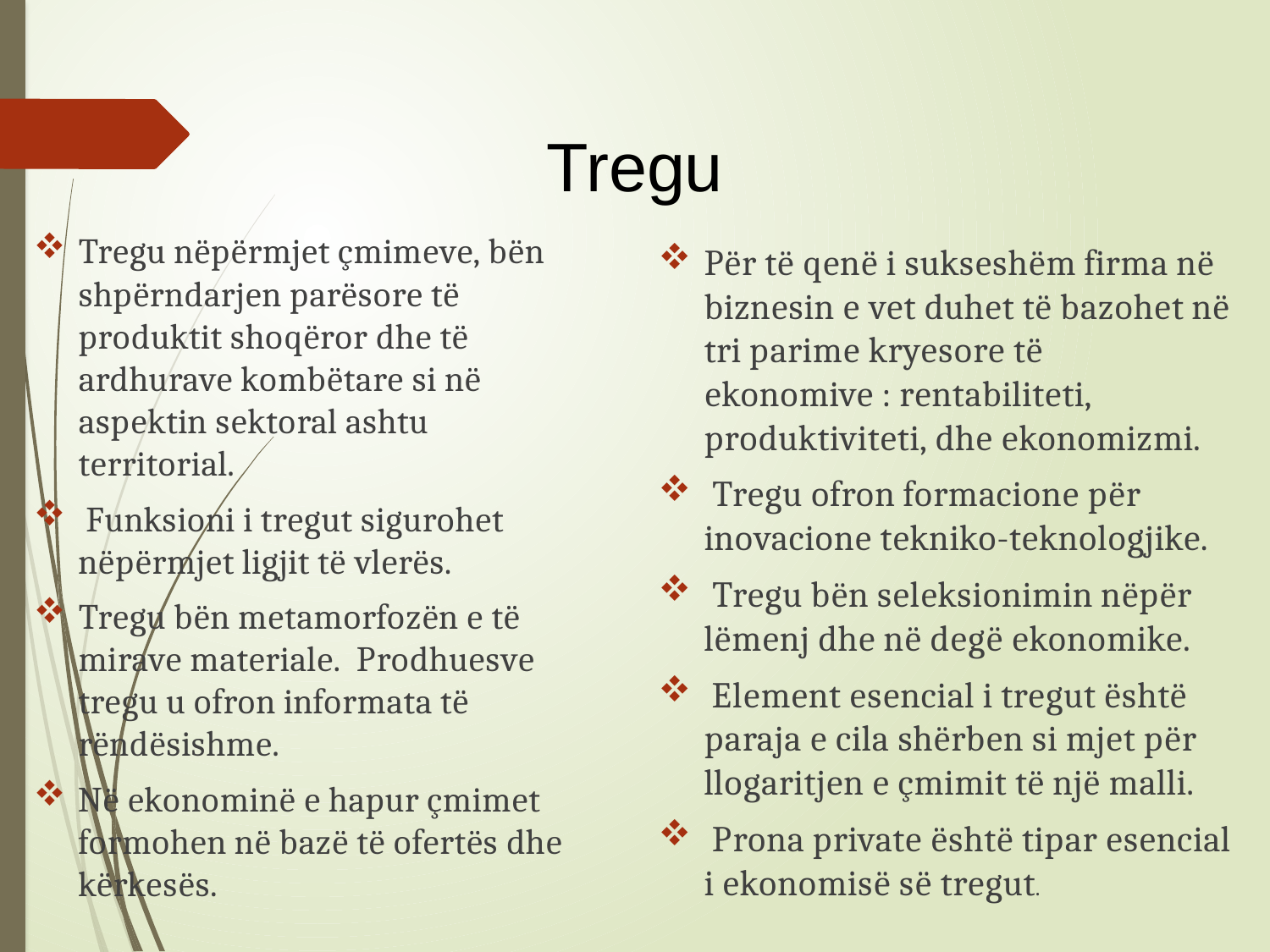

# Tregu
Tregu nëpërmjet çmimeve, bën shpërndarjen parësore të produktit shoqëror dhe të ardhurave kombëtare si në aspektin sektoral ashtu territorial.
 Funksioni i tregut sigurohet nëpërmjet ligjit të vlerës.
Tregu bën metamorfozën e të mirave materiale.  Prodhuesve tregu u ofron informata të rëndësishme.
Në ekonominë e hapur çmimet formohen në bazë të ofertës dhe kërkesës.
Për të qenë i sukseshëm firma në biznesin e vet duhet të bazohet në tri parime kryesore të ekonomive : rentabiliteti, produktiviteti, dhe ekonomizmi.
 Tregu ofron formacione për inovacione tekniko-teknologjike.
 Tregu bën seleksionimin nëpër lëmenj dhe në degë ekonomike.
 Element esencial i tregut është paraja e cila shërben si mjet për llogaritjen e çmimit të një malli.
 Prona private është tipar esencial i ekonomisë së tregut.